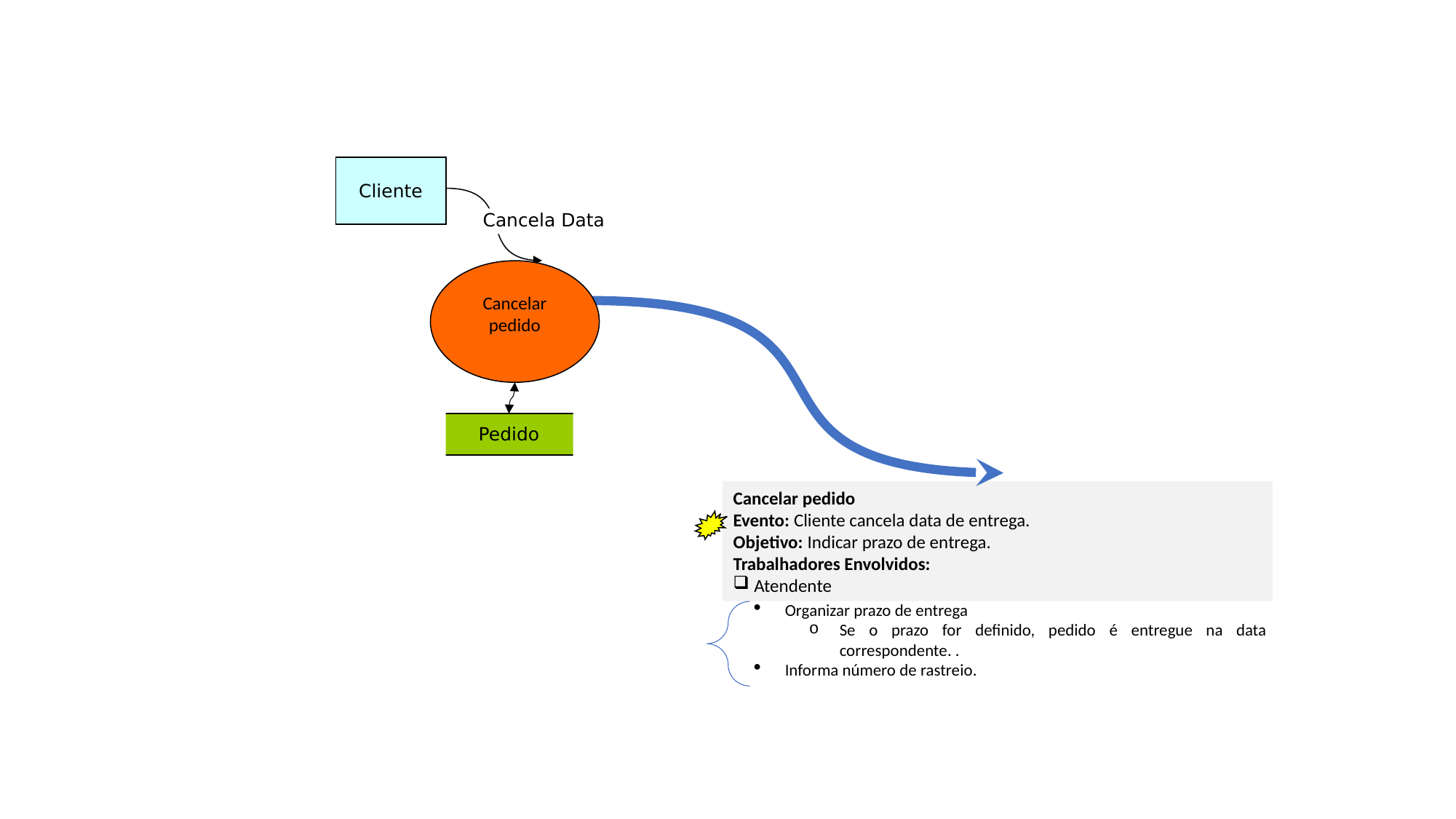

Cliente
Cancela Data
Cancelar pedido

Pedido
Cancelar pedido
Evento: Cliente cancela data de entrega.
Objetivo: Indicar prazo de entrega.
Trabalhadores Envolvidos:
Atendente

Organizar prazo de entrega
Se o prazo for definido, pedido é entregue na data correspondente. .
Informa número de rastreio.